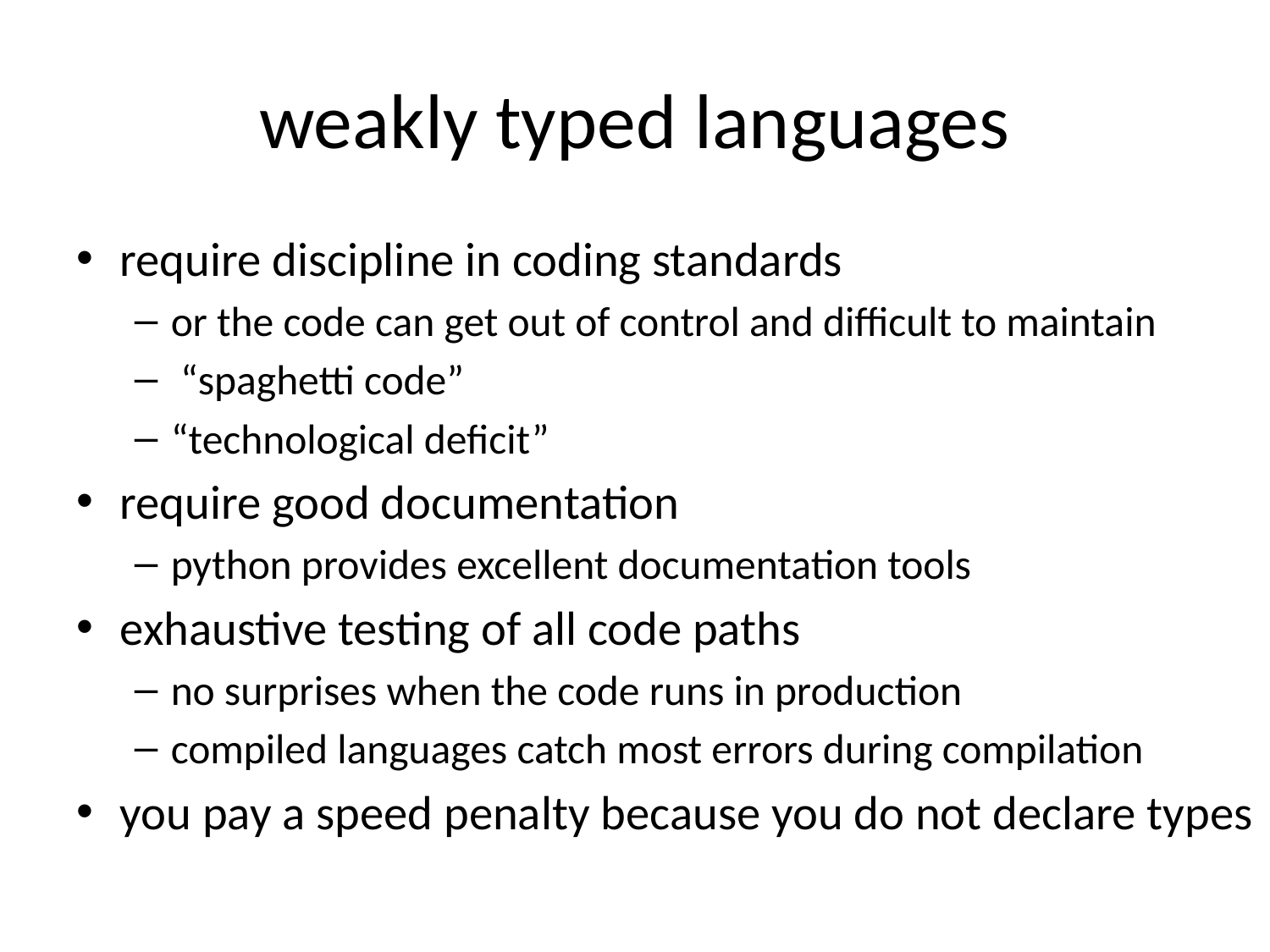

# weakly typed languages
require discipline in coding standards
or the code can get out of control and difficult to maintain
 “spaghetti code”
“technological deficit”
require good documentation
python provides excellent documentation tools
exhaustive testing of all code paths
no surprises when the code runs in production
compiled languages catch most errors during compilation
you pay a speed penalty because you do not declare types